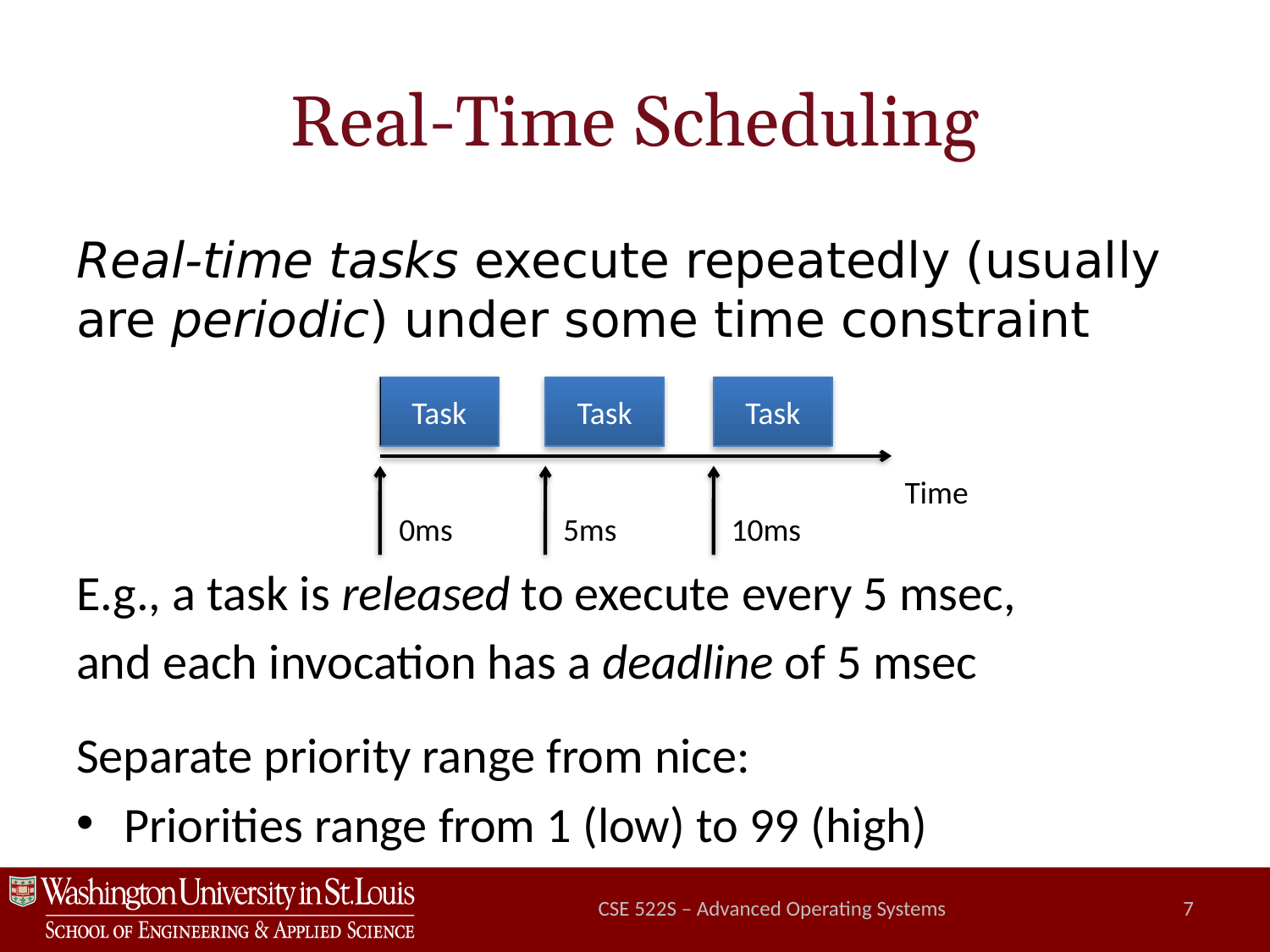

# Real-Time Scheduling
Real-time tasks execute repeatedly (usually are periodic) under some time constraint
Task
Task
Task
Time
0ms
5ms
10ms
E.g., a task is released to execute every 5 msec,
and each invocation has a deadline of 5 msec

Separate priority range from nice:
Priorities range from 1 (low) to 99 (high)
CSE 522S – Advanced Operating Systems
7